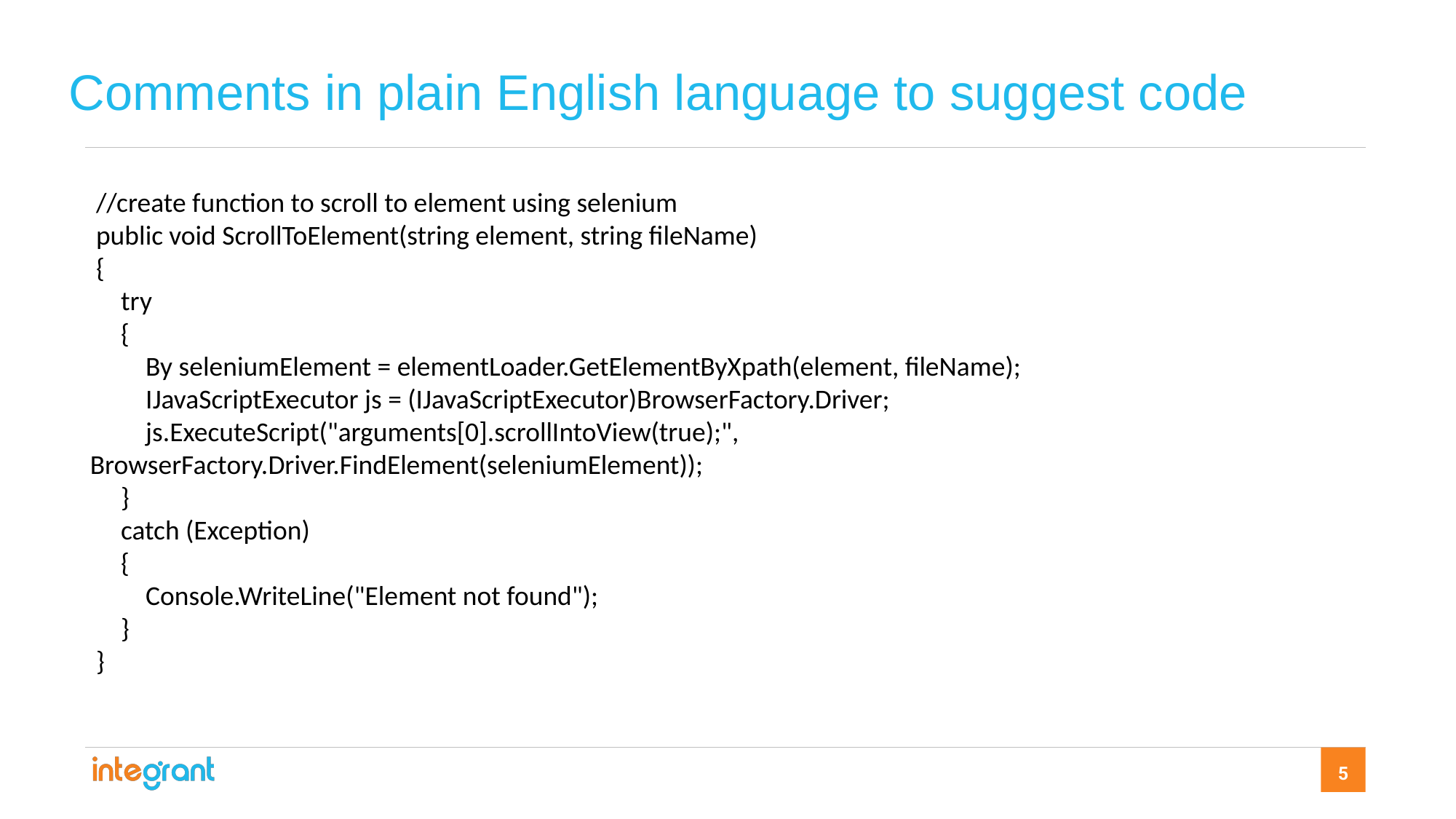

Comments in plain English language to suggest code
 //create function to scroll to element using selenium
 public void ScrollToElement(string element, string fileName)
 {
     try
     {
         By seleniumElement = elementLoader.GetElementByXpath(element, fileName);
         IJavaScriptExecutor js = (IJavaScriptExecutor)BrowserFactory.Driver;
         js.ExecuteScript("arguments[0].scrollIntoView(true);", BrowserFactory.Driver.FindElement(seleniumElement));
     }
     catch (Exception)
     {
         Console.WriteLine("Element not found");
     }
 }
Our team integrates seamlessly with yours, inspires confidence, provides security, and produces results.
5